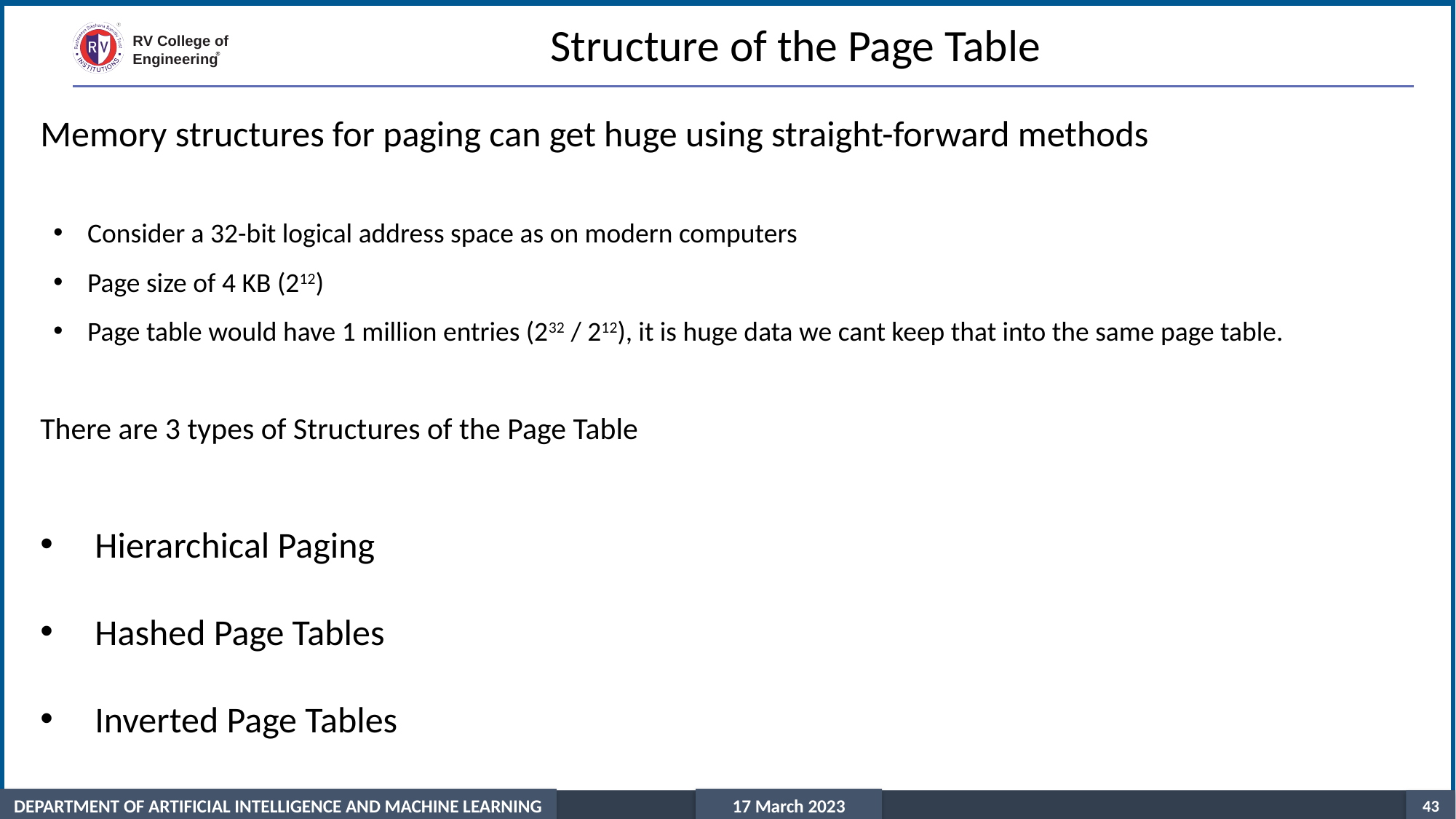

# Structure of the Page Table

Memory structures for paging can get huge using straight-forward methods

There are 3 types of Structures of the Page Table

Hierarchical Paging
Hashed Page Tables
Inverted Page Tables

Consider a 32-bit logical address space as on modern computers
Page size of 4 KB (212)
Page table would have 1 million entries (232 / 212), it is huge data we cant keep that into the same page table.